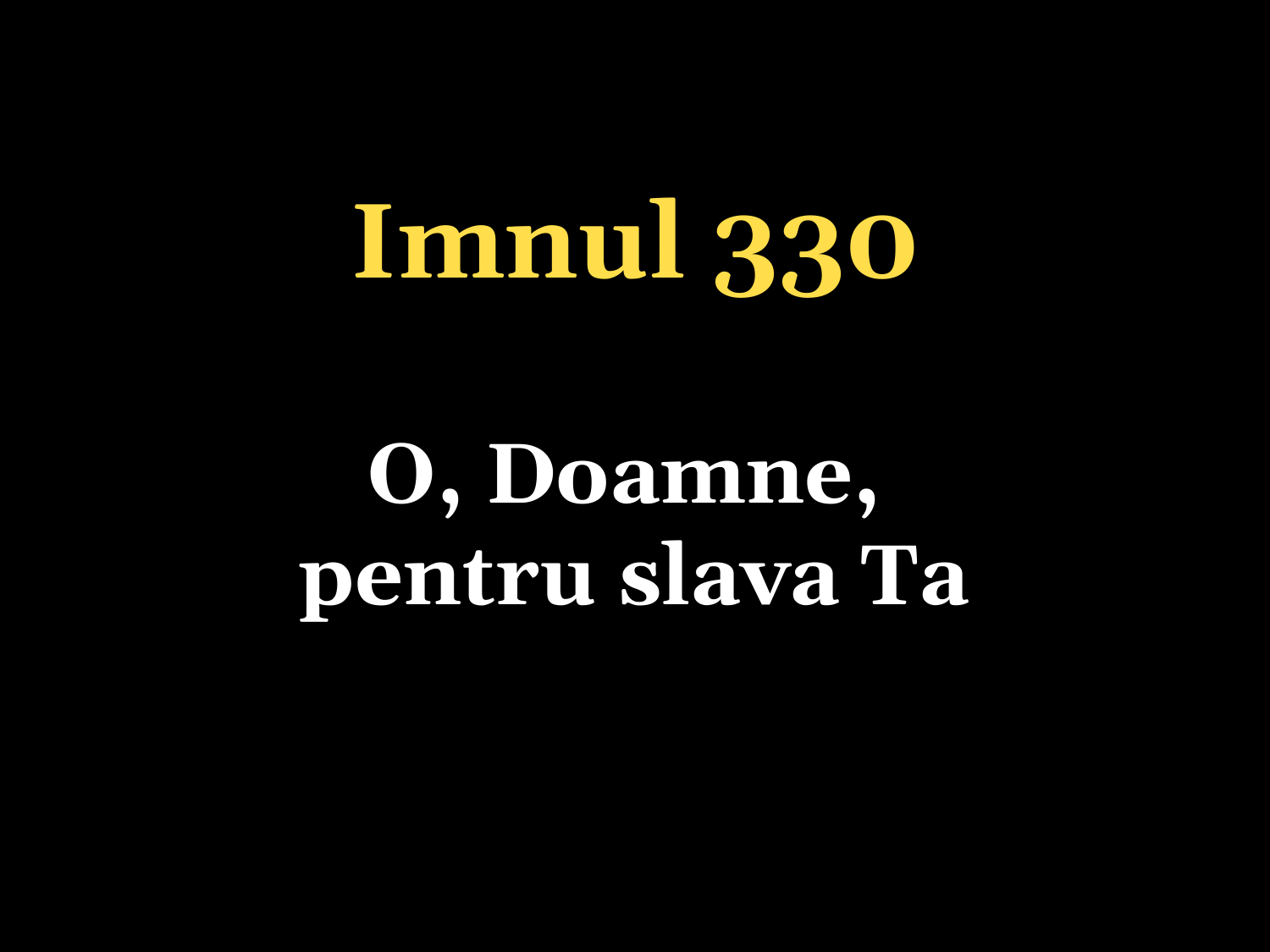

Imnul 330

O, Doamne,
pentru slava Ta
131/920